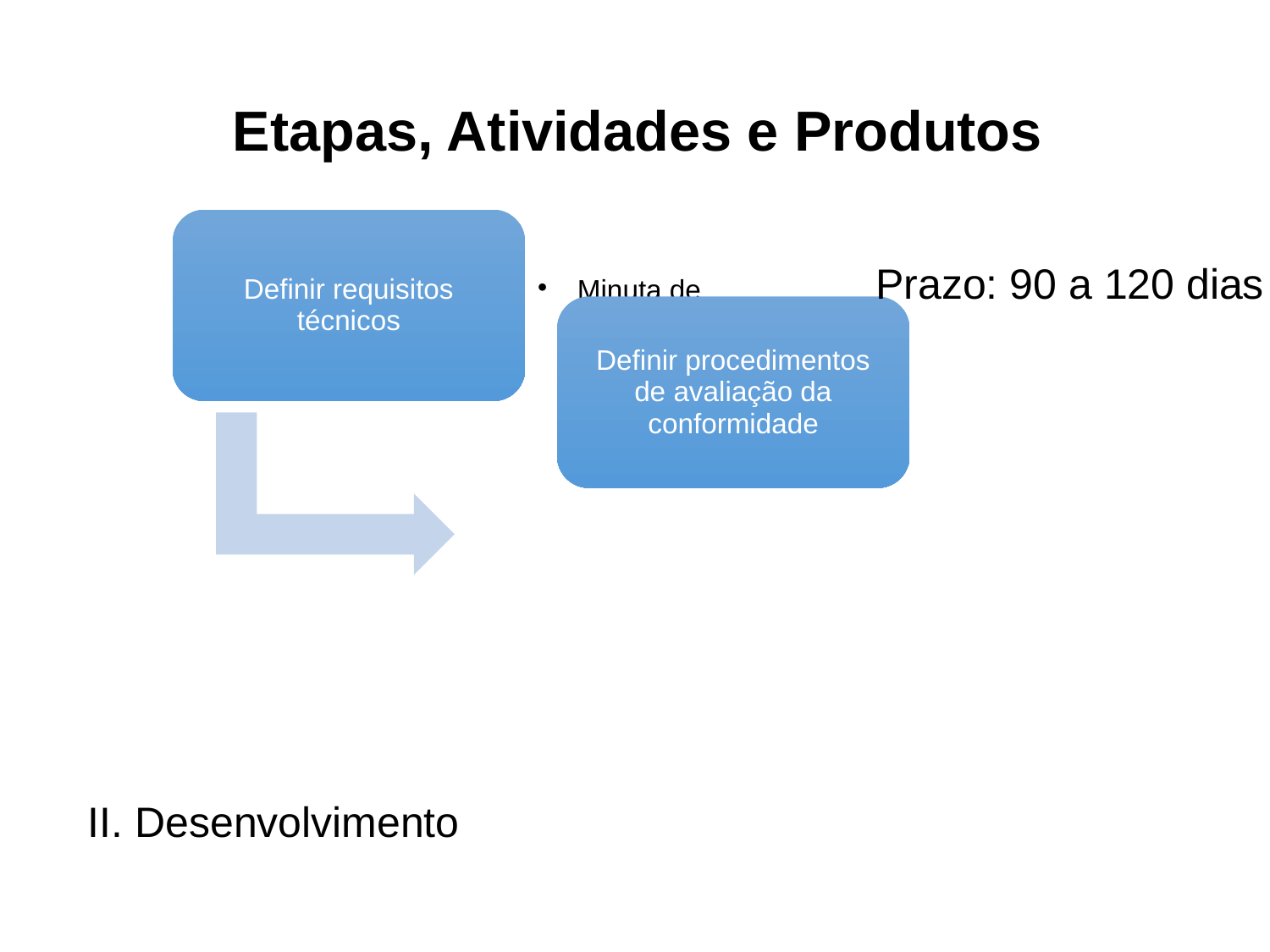

Etapas, Atividades e Produtos
Definir requisitos técnicos
Minuta de norma técnica
Definir procedimentos de avaliação da conformidade
Prazo: 90 a 120 dias
II. Desenvolvimento